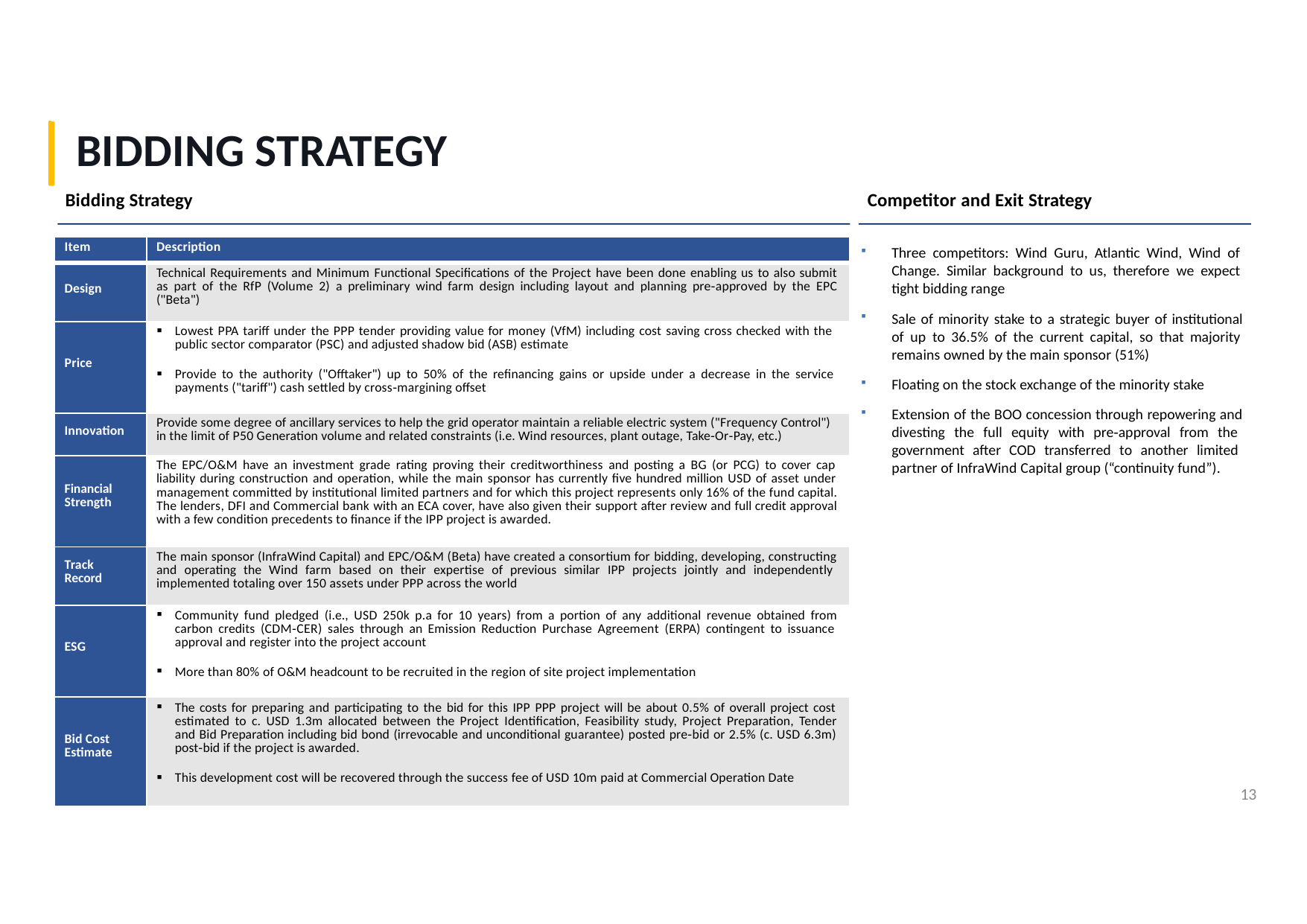

# BIDDING STRATEGY

Bidding Strategy
Competitor and Exit Strategy

| Item | Description |
| --- | --- |
| Design | Technical Requirements and Minimum Functional Specifications of the Project have been done enabling us to also submit as part of the RfP (Volume 2) a preliminary wind farm design including layout and planning pre‐approved by the EPC ("Beta") |
| Price | Lowest PPA tariff under the PPP tender providing value for money (VfM) including cost saving cross checked with the public sector comparator (PSC) and adjusted shadow bid (ASB) estimate Provide to the authority ("Offtaker") up to 50% of the refinancing gains or upside under a decrease in the service payments ("tariff") cash settled by cross‐margining offset |
| Innovation | Provide some degree of ancillary services to help the grid operator maintain a reliable electric system ("Frequency Control") in the limit of P50 Generation volume and related constraints (i.e. Wind resources, plant outage, Take‐Or‐Pay, etc.) |
| Financial Strength | The EPC/O&M have an investment grade rating proving their creditworthiness and posting a BG (or PCG) to cover cap liability during construction and operation, while the main sponsor has currently five hundred million USD of asset under management committed by institutional limited partners and for which this project represents only 16% of the fund capital. The lenders, DFI and Commercial bank with an ECA cover, have also given their support after review and full credit approval with a few condition precedents to finance if the IPP project is awarded. |
| Track Record | The main sponsor (InfraWind Capital) and EPC/O&M (Beta) have created a consortium for bidding, developing, constructing and operating the Wind farm based on their expertise of previous similar IPP projects jointly and independently implemented totaling over 150 assets under PPP across the world |
| ESG | Community fund pledged (i.e., USD 250k p.a for 10 years) from a portion of any additional revenue obtained from carbon credits (CDM‐CER) sales through an Emission Reduction Purchase Agreement (ERPA) contingent to issuance approval and register into the project account More than 80% of O&M headcount to be recruited in the region of site project implementation |
| Bid Cost Estimate | The costs for preparing and participating to the bid for this IPP PPP project will be about 0.5% of overall project cost estimated to c. USD 1.3m allocated between the Project Identification, Feasibility study, Project Preparation, Tender and Bid Preparation including bid bond (irrevocable and unconditional guarantee) posted pre‐bid or 2.5% (c. USD 6.3m) post‐bid if the project is awarded. This development cost will be recovered through the success fee of USD 10m paid at Commercial Operation Date |
Three competitors: Wind Guru, Atlantic Wind, Wind of  Change. Similar background to us, therefore we expect  tight bidding range
Sale of minority stake to a strategic buyer of institutional  of up to 36.5% of the current capital, so that majority  remains owned by the main sponsor (51%)

Floating on the stock exchange of the minority stake
Extension of the BOO concession through repowering and  divesting the full equity with pre‐approval from the  government after COD transferred to another limited  partner of InfraWind Capital group (“continuity fund”).
13